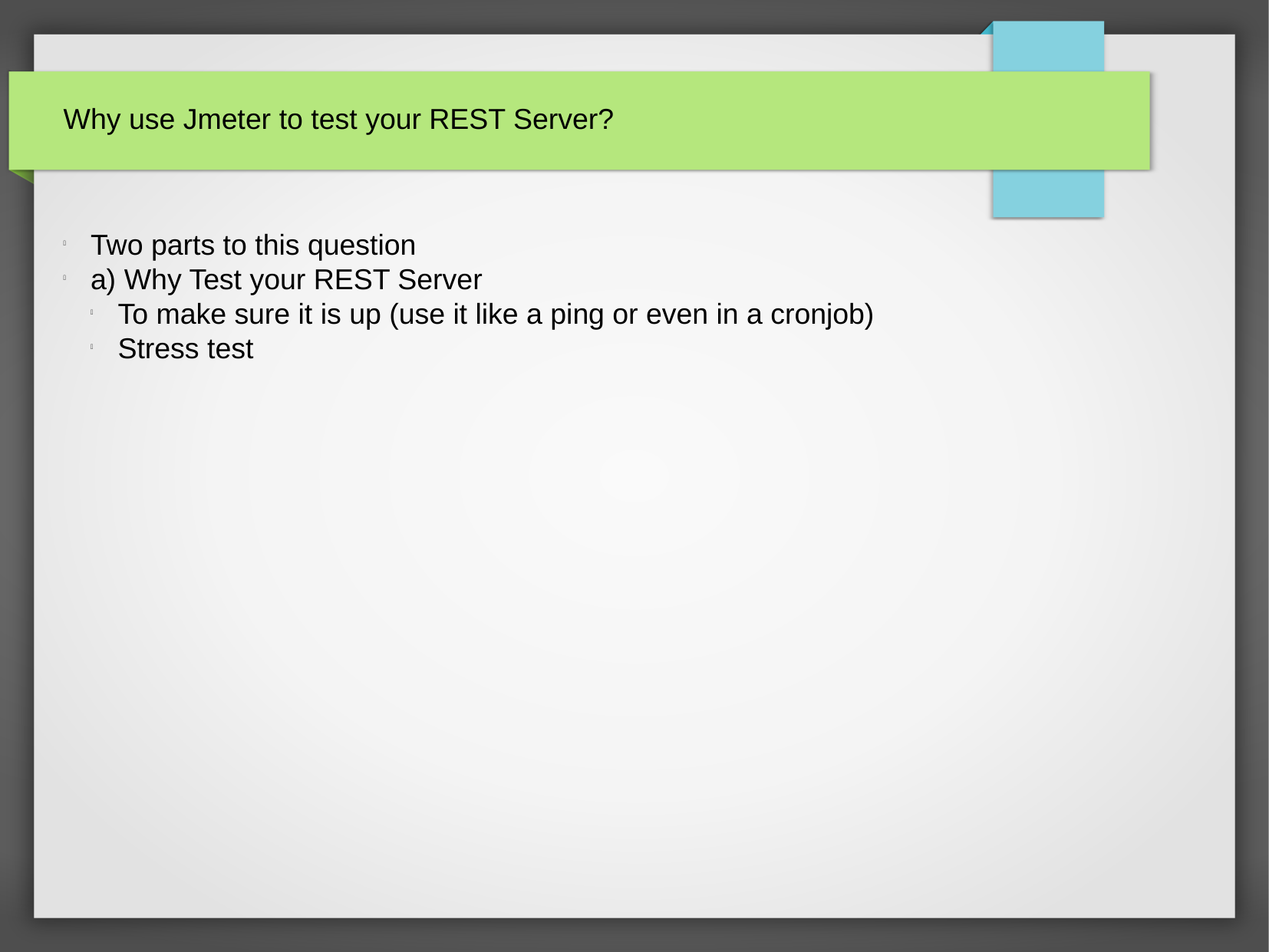

Why use Jmeter to test your REST Server?
Two parts to this question
a) Why Test your REST Server
To make sure it is up (use it like a ping or even in a cronjob)
Stress test